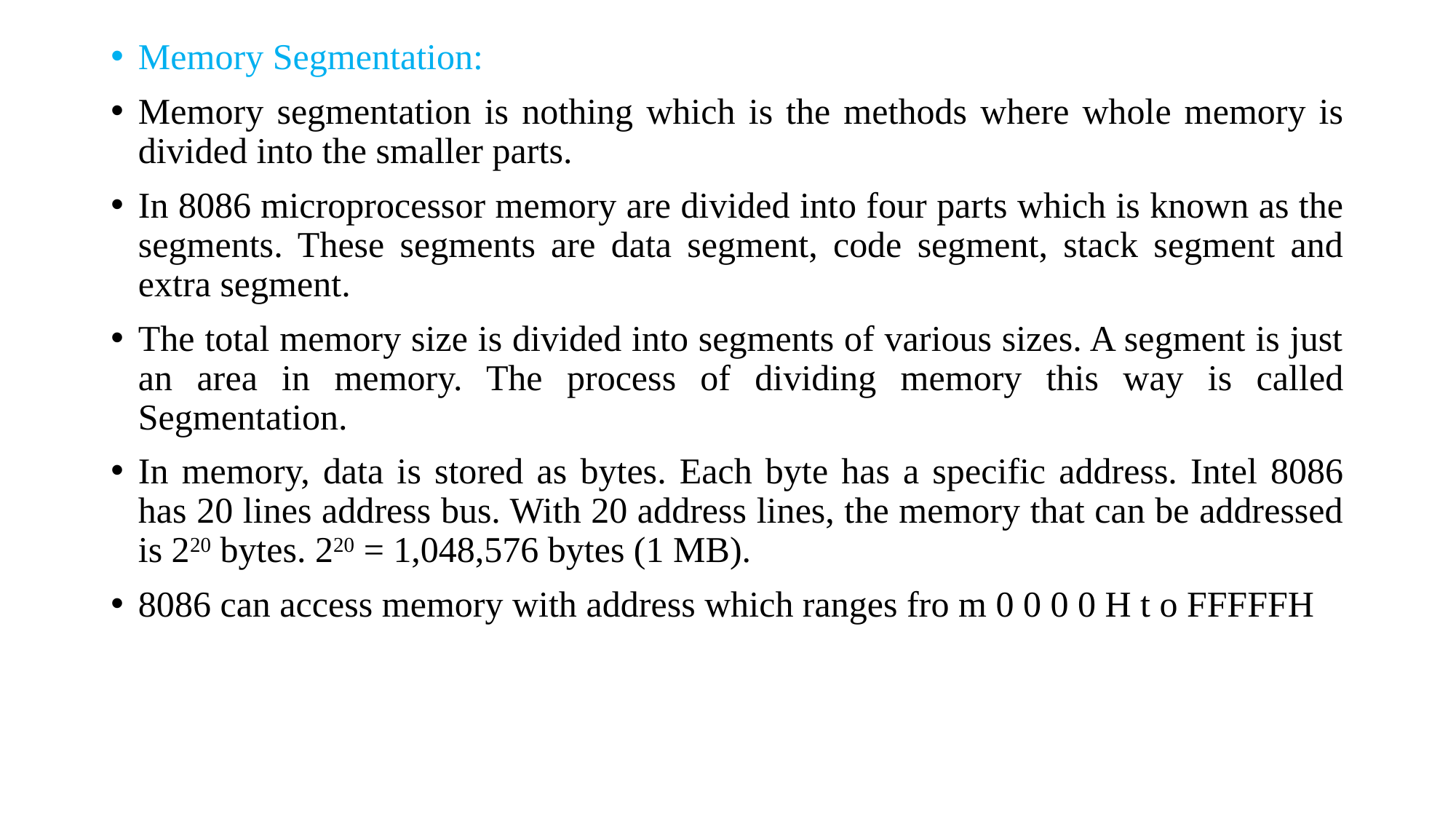

Memory Segmentation:
Memory segmentation is nothing which is the methods where whole memory is divided into the smaller parts.
In 8086 microprocessor memory are divided into four parts which is known as the segments. These segments are data segment, code segment, stack segment and extra segment.
The total memory size is divided into segments of various sizes. A segment is just an area in memory. The process of dividing memory this way is called Segmentation.
In memory, data is stored as bytes. Each byte has a specific address. Intel 8086 has 20 lines address bus. With 20 address lines, the memory that can be addressed is 220 bytes. 220 = 1,048,576 bytes (1 MB).
8086 can access memory with address which ranges fro m 0 0 0 0 H t o FFFFFH